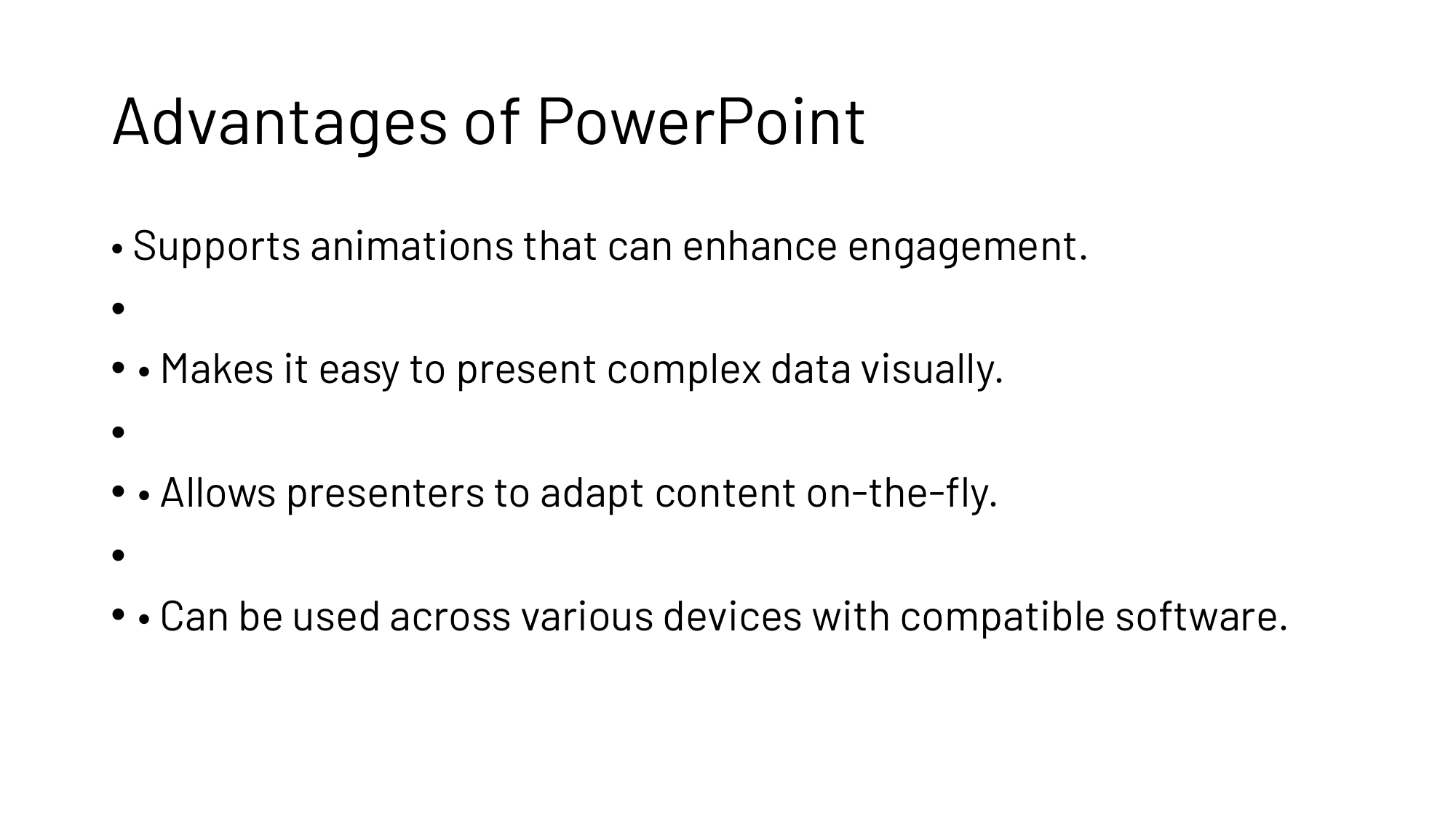

# Advantages of PowerPoint
• Supports animations that can enhance engagement.

• Makes it easy to present complex data visually.

• Allows presenters to adapt content on-the-fly.

• Can be used across various devices with compatible software.